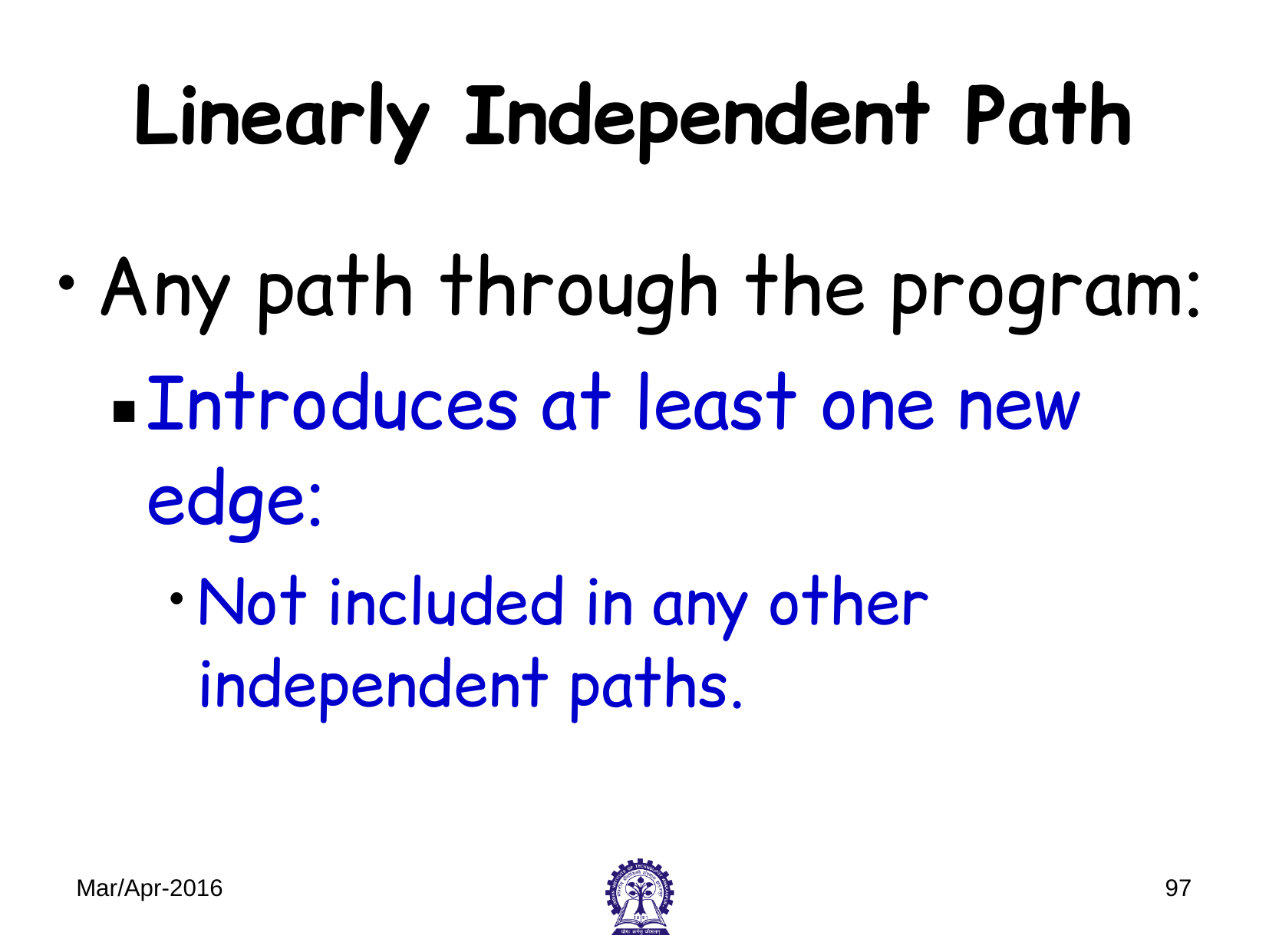

# Linearly Independent Path
Any path through the program:
Introduces at least one new edge:
Not included in any other  independent paths.
Mar/Apr-2016
97